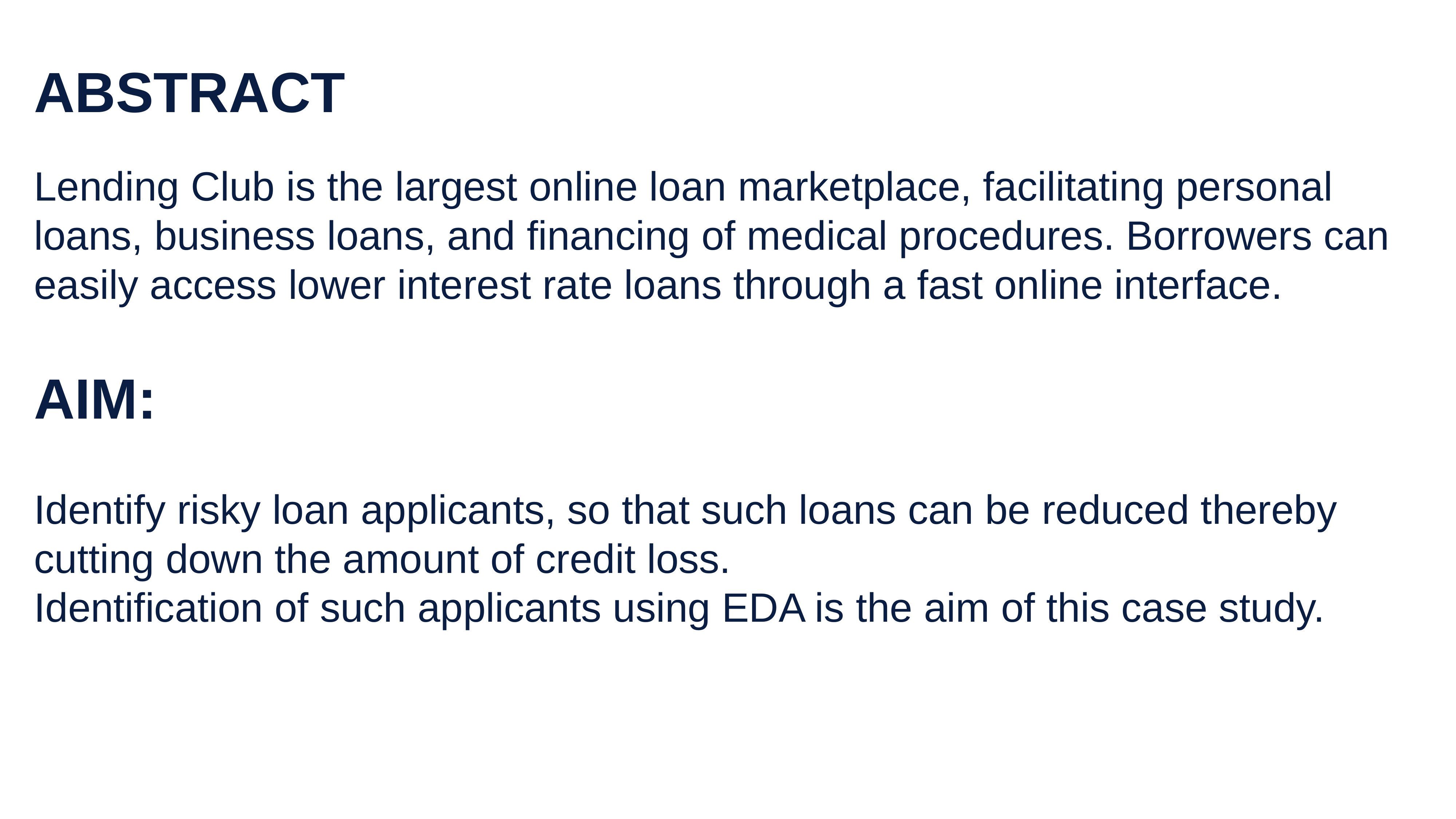

ABSTRACT

Lending Club is the largest online loan marketplace, facilitating personal loans, business loans, and financing of medical procedures. Borrowers can easily access lower interest rate loans through a fast online interface.

AIM:

Identify risky loan applicants, so that such loans can be reduced thereby cutting down the amount of credit loss.
Identification of such applicants using EDA is the aim of this case study.